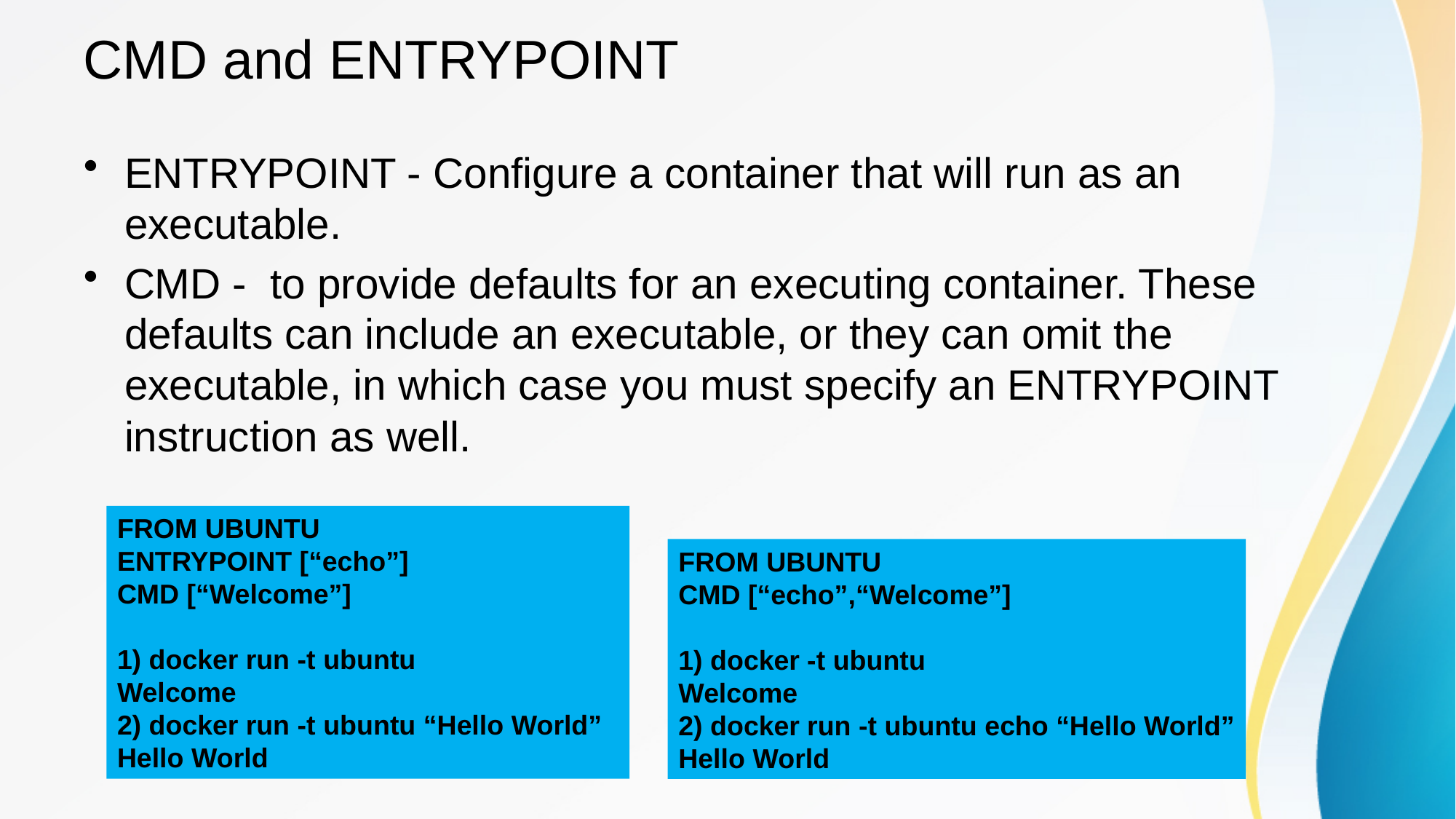

# CMD and ENTRYPOINT
ENTRYPOINT - Configure a container that will run as an executable.
CMD -  to provide defaults for an executing container. These defaults can include an executable, or they can omit the executable, in which case you must specify an ENTRYPOINT instruction as well.

FROM UBUNTU
ENTRYPOINT [“echo”]
CMD [“Welcome”]

1) docker run -t ubuntu
Welcome
2) docker run -t ubuntu “Hello World”
Hello World
FROM UBUNTU
CMD [“echo”,“Welcome”]

1) docker -t ubuntu
Welcome
2) docker run -t ubuntu echo “Hello World”
Hello World